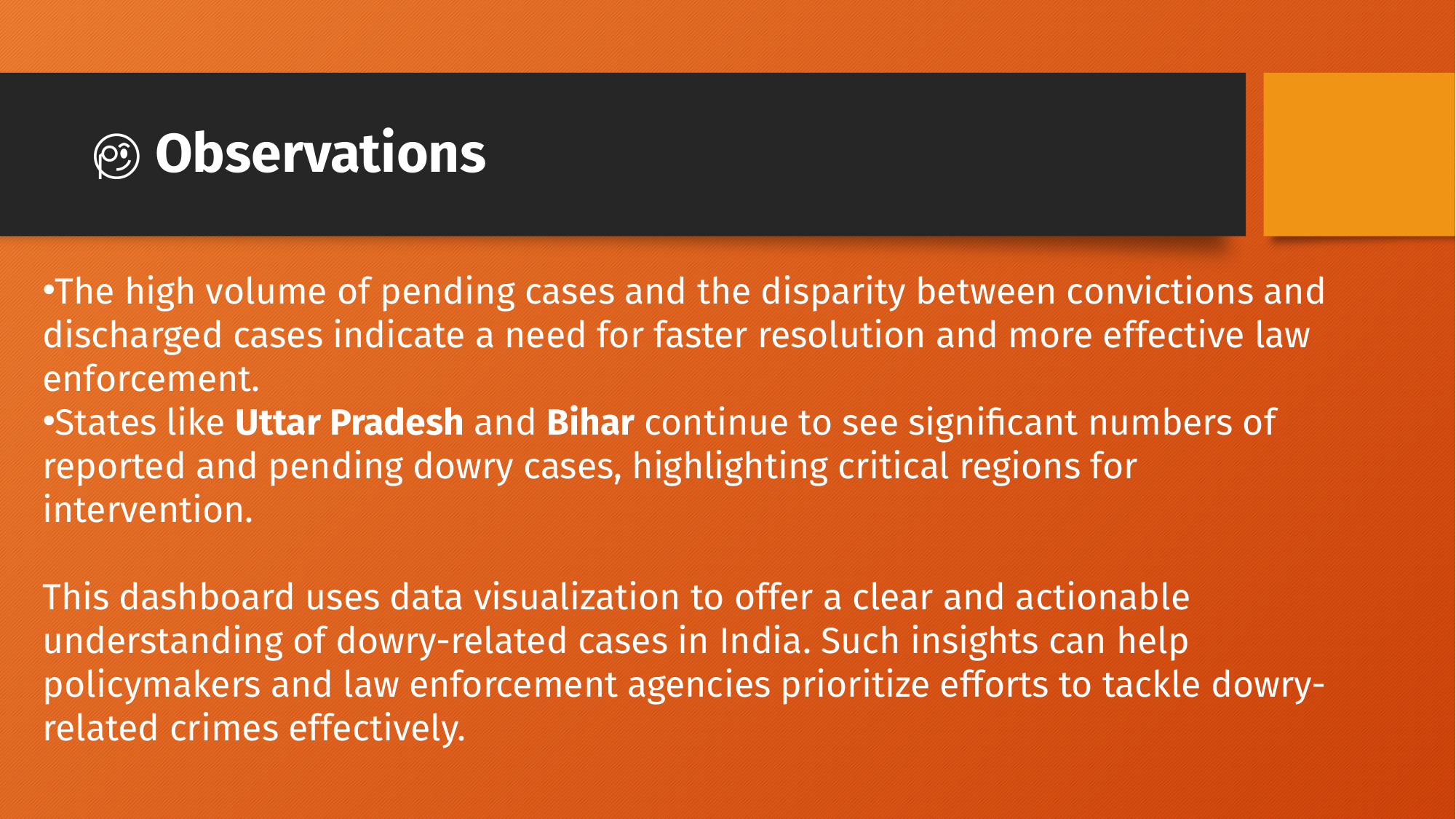

# 🧐 Observations
The high volume of pending cases and the disparity between convictions and discharged cases indicate a need for faster resolution and more effective law enforcement.
States like Uttar Pradesh and Bihar continue to see significant numbers of reported and pending dowry cases, highlighting critical regions for intervention.

This dashboard uses data visualization to offer a clear and actionable understanding of dowry-related cases in India. Such insights can help policymakers and law enforcement agencies prioritize efforts to tackle dowry-related crimes effectively.